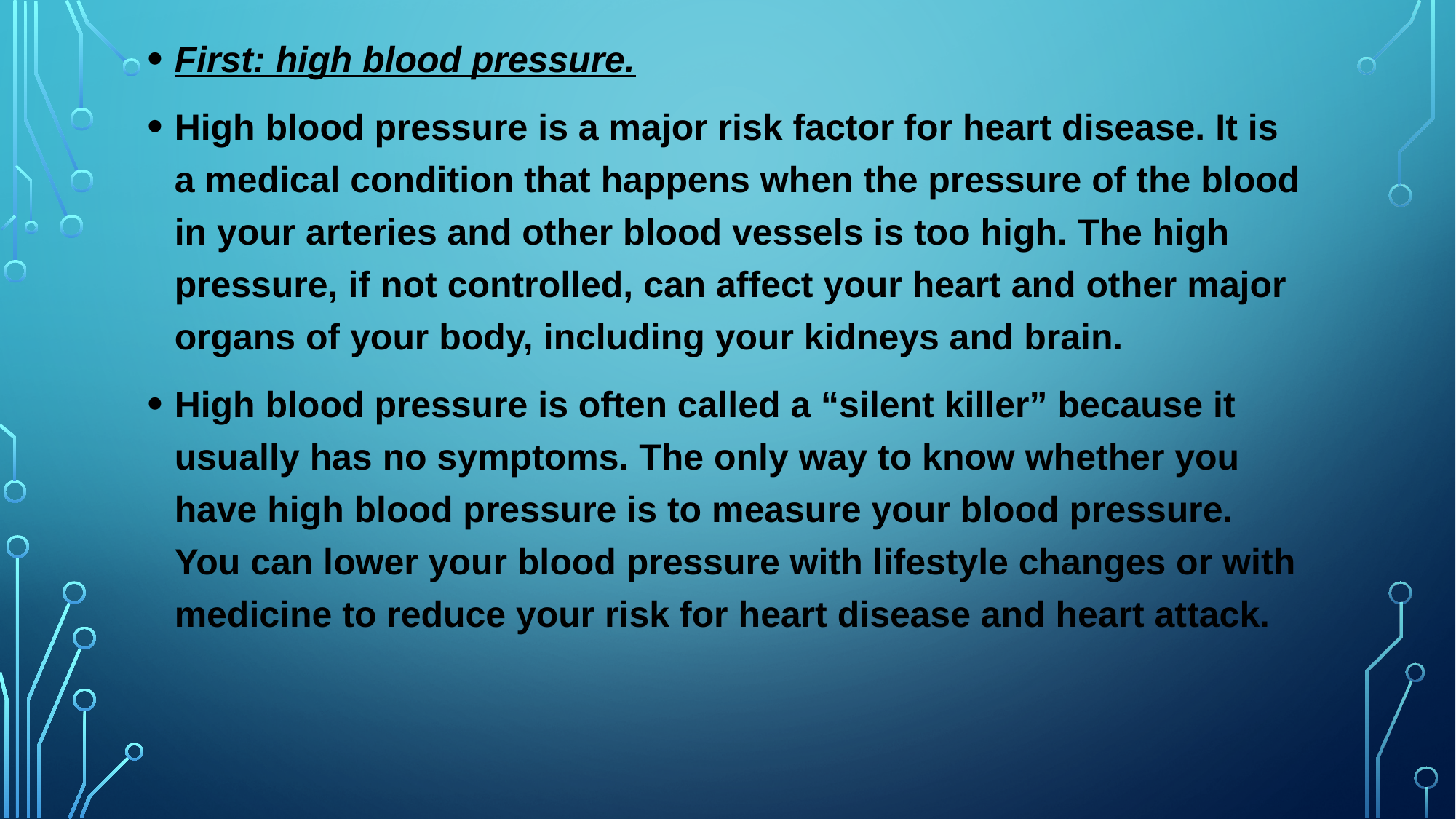

First: high blood pressure.
High blood pressure is a major risk factor for heart disease. It is a medical condition that happens when the pressure of the blood in your arteries and other blood vessels is too high. The high pressure, if not controlled, can affect your heart and other major organs of your body, including your kidneys and brain.
High blood pressure is often called a “silent killer” because it usually has no symptoms. The only way to know whether you have high blood pressure is to measure your blood pressure. You can lower your blood pressure with lifestyle changes or with medicine to reduce your risk for heart disease and heart attack.

#